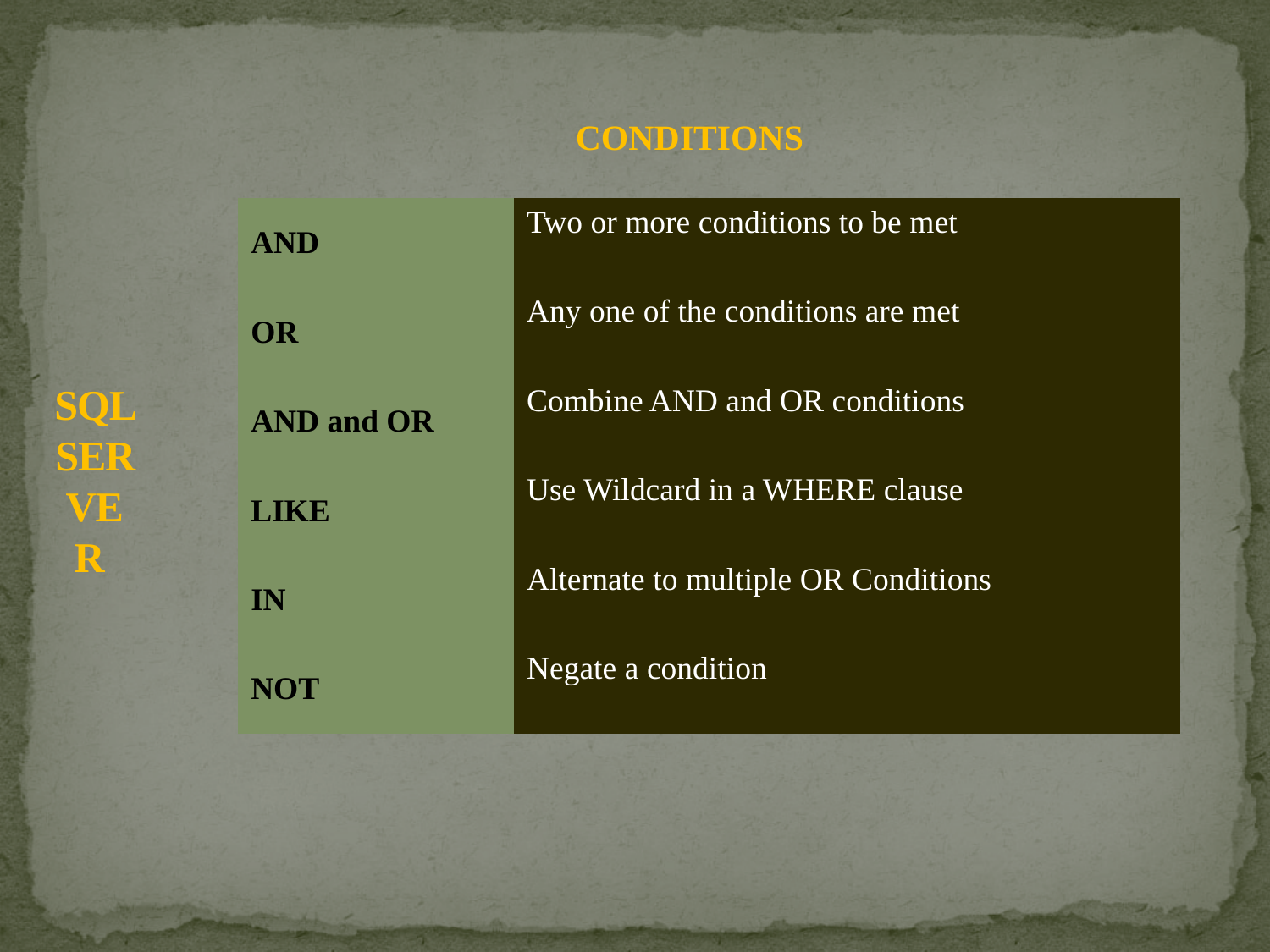

# SQL SERVER
CONDITIONS
| AND | Two or more conditions to be met |
| --- | --- |
| OR | Any one of the conditions are met |
| AND and OR | Combine AND and OR conditions |
| LIKE | Use Wildcard in a WHERE clause |
| IN | Alternate to multiple OR Conditions |
| NOT | Negate a condition |